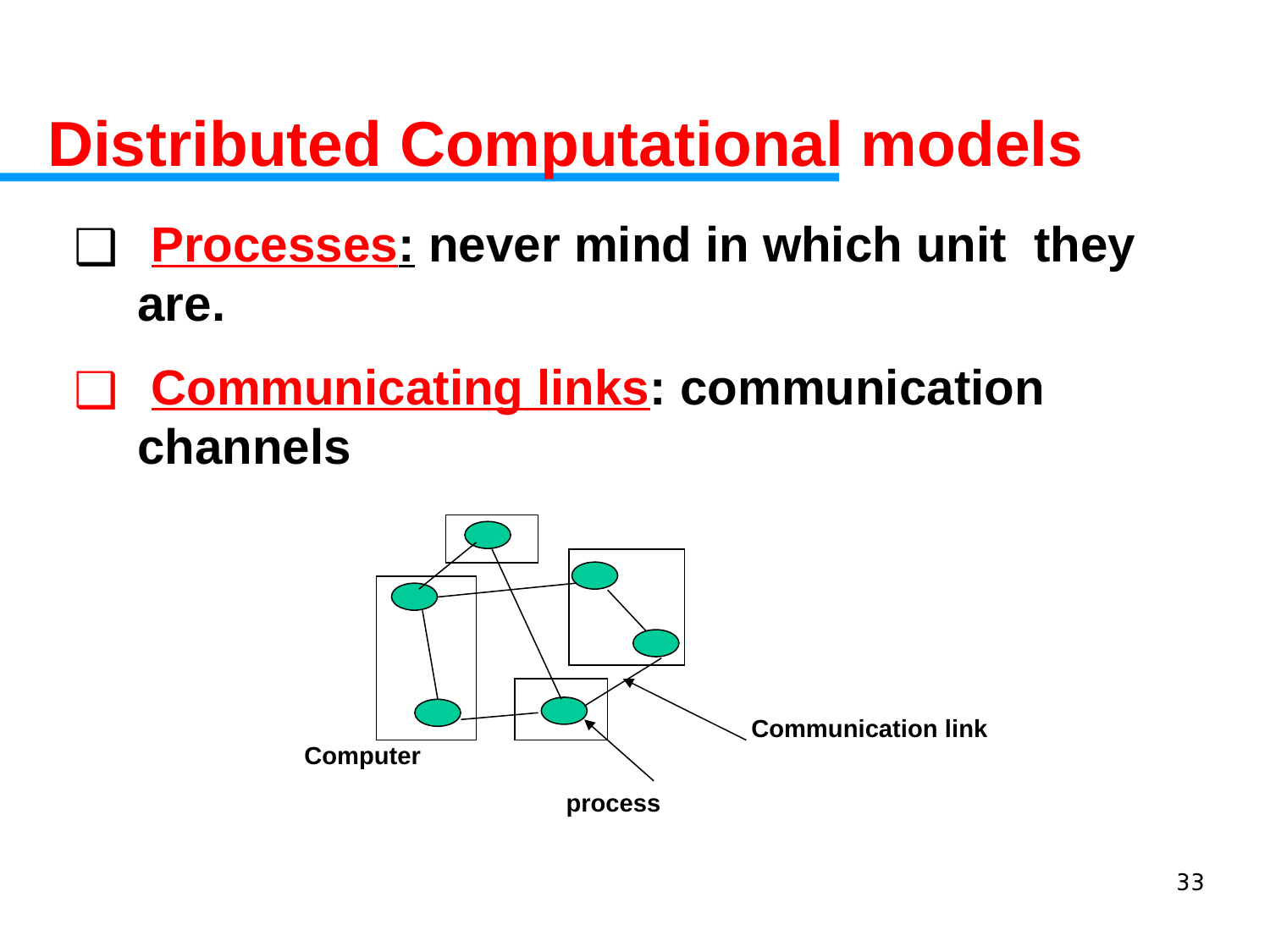

Distributed Computational models
 Processes: never mind in which unit  they are.
 Communicating links: communication channels

Communication link
Computer
process
33